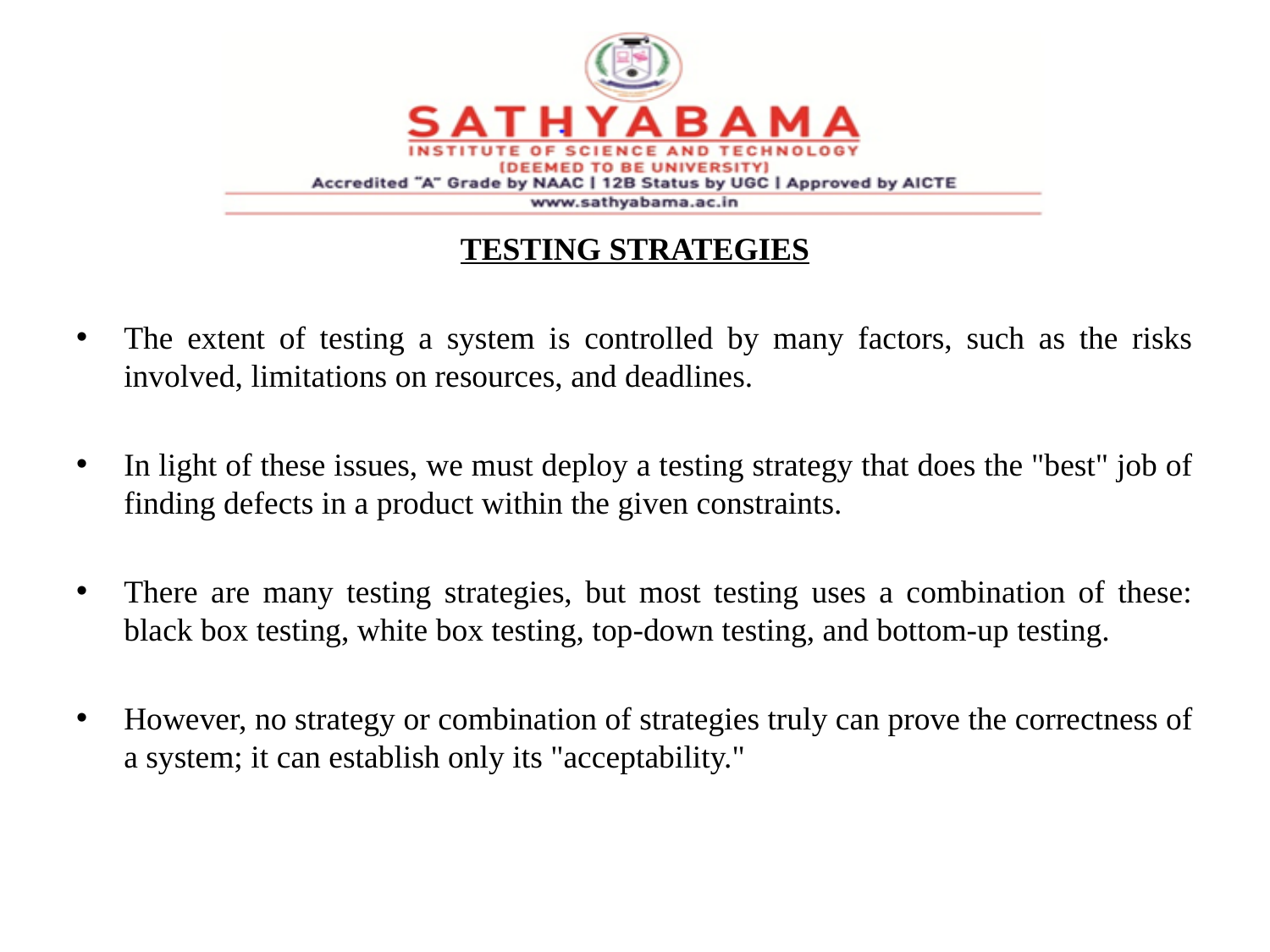

#
TESTING STRATEGIES

The extent of testing a system is controlled by many factors, such as the risks involved, limitations on resources, and deadlines.

In light of these issues, we must deploy a testing strategy that does the "best" job of finding defects in a product within the given constraints.

There are many testing strategies, but most testing uses a combination of these: black box testing, white box testing, top-down testing, and bottom-up testing.

However, no strategy or combination of strategies truly can prove the correctness of a system; it can establish only its "acceptability."